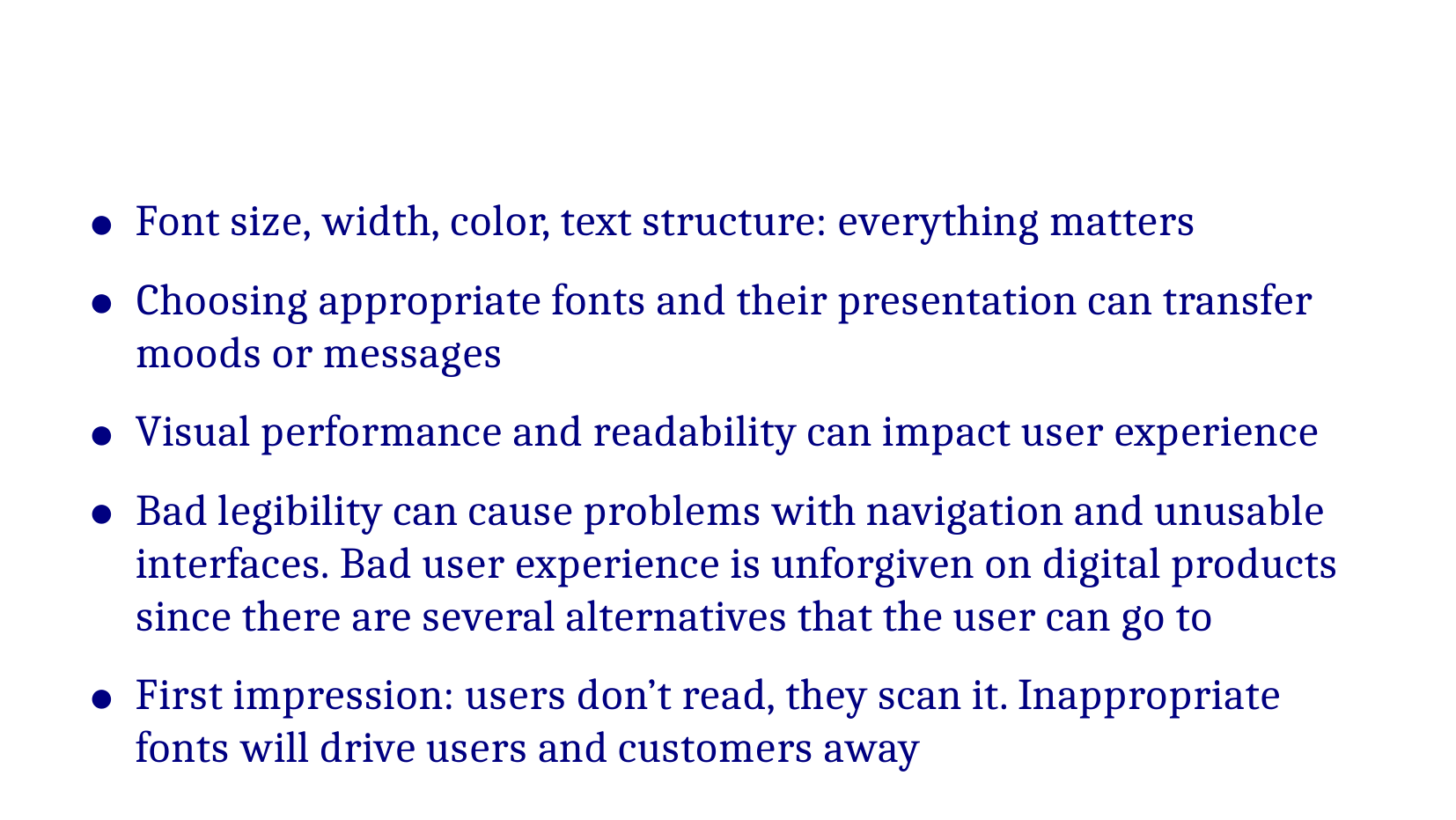

Font size, width, color, text structure: everything matters
Choosing appropriate fonts and their presentation can transfer moods or messages
Visual performance and readability can impact user experience
Bad legibility can cause problems with navigation and unusable interfaces. Bad user experience is unforgiven on digital products since there are several alternatives that the user can go to
First impression: users don’t read, they scan it. Inappropriate fonts will drive users and customers away